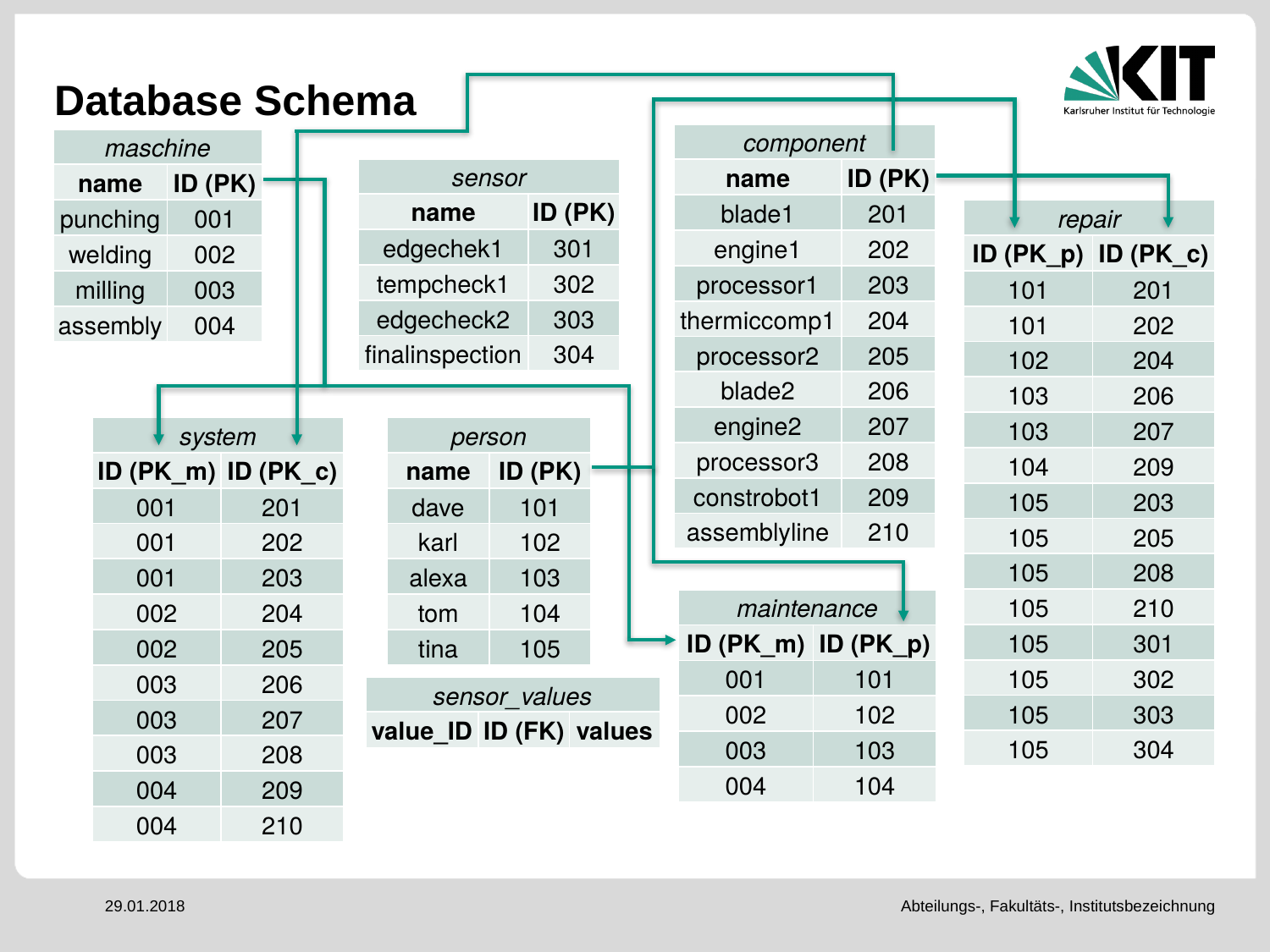

# Database Schema

| component |  |
| --- | --- |
| name | ID (PK) |
| blade1 | 201 |
| engine1 | 202 |
| processor1 | 203 |
| thermiccomp1 | 204 |
| processor2 | 205 |
| blade2 | 206 |
| engine2 | 207 |
| processor3 | 208 |
| constrobot1 | 209 |
| assemblyline | 210 |
| maschine |  |
| --- | --- |
| name | ID (PK) |
| punching | 001 |
| welding | 002 |
| milling | 003 |
| assembly | 004 |

| sensor |  |
| --- | --- |
| name | ID (PK) |
| edgechek1 | 301 |
| tempcheck1 | 302 |
| edgecheck2 | 303 |
| finalinspection | 304 |

| repair |  |
| --- | --- |
| ID (PK\_p) | ID (PK\_c) |
| 101 | 201 |
| 101 | 202 |
| 102 | 204 |
| 103 | 206 |
| 103 | 207 |
| 104 | 209 |
| 105 | 203 |
| 105 | 205 |
| 105 | 208 |
| 105 | 210 |
| 105 | 301 |
| 105 | 302 |
| 105 | 303 |
| 105 | 304 |

| system |  |
| --- | --- |
| ID (PK\_m) | ID (PK\_c) |
| 001 | 201 |
| 001 | 202 |
| 001 | 203 |
| 002 | 204 |
| 002 | 205 |
| 003 | 206 |
| 003 | 207 |
| 003 | 208 |
| 004 | 209 |
| 004 | 210 |
| person |  |
| --- | --- |
| name | ID (PK) |
| dave | 101 |
| karl | 102 |
| alexa | 103 |
| tom | 104 |
| tina | 105 |

| maintenance |  |
| --- | --- |
| ID (PK\_m) | ID (PK\_p) |
| 001 | 101 |
| 002 | 102 |
| 003 | 103 |
| 004 | 104 |

| sensor\_values |  |  |
| --- | --- | --- |
| value\_ID | ID (FK) | values |
6